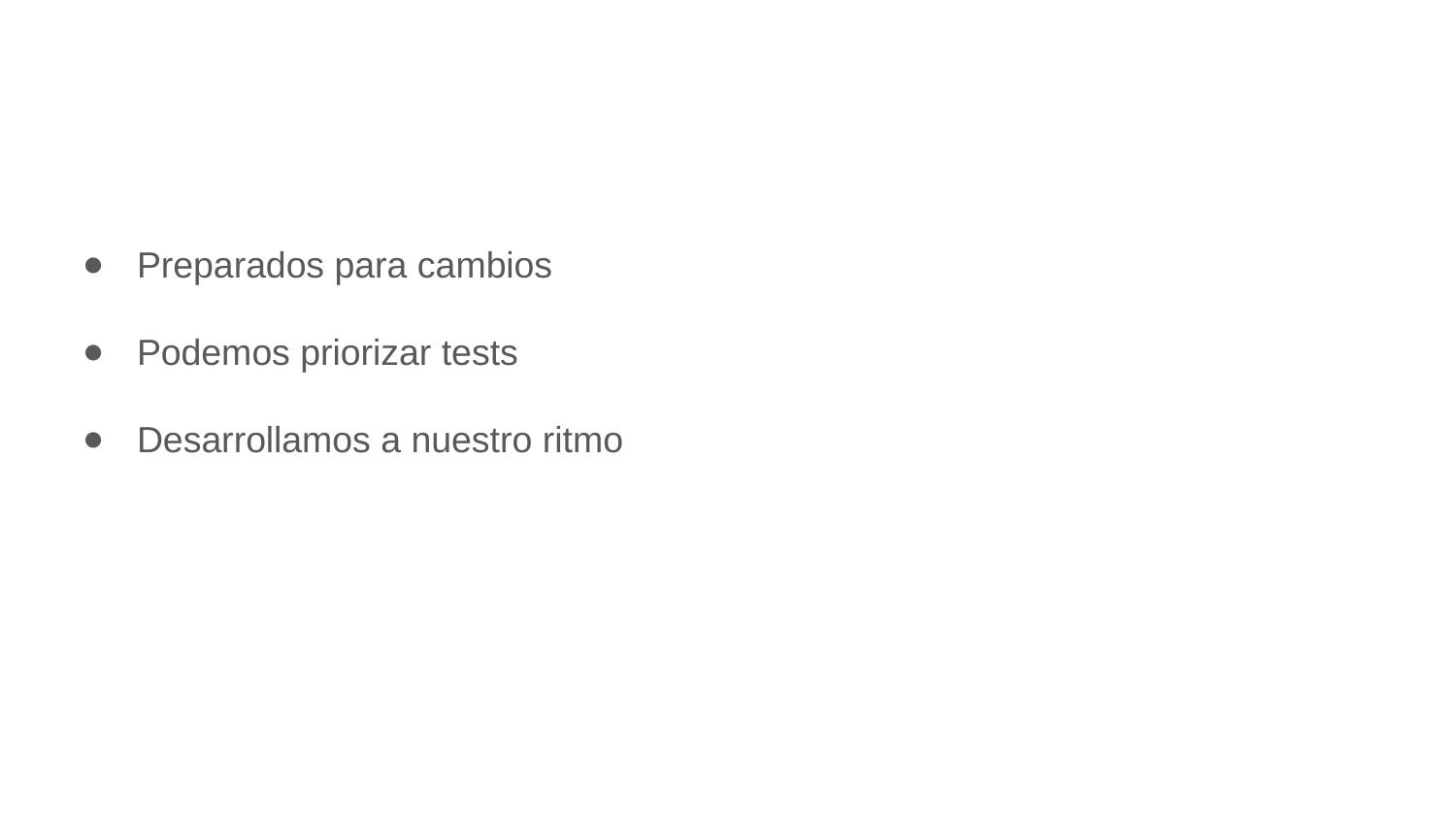

Preparados para cambios
Podemos priorizar tests
Desarrollamos a nuestro ritmo